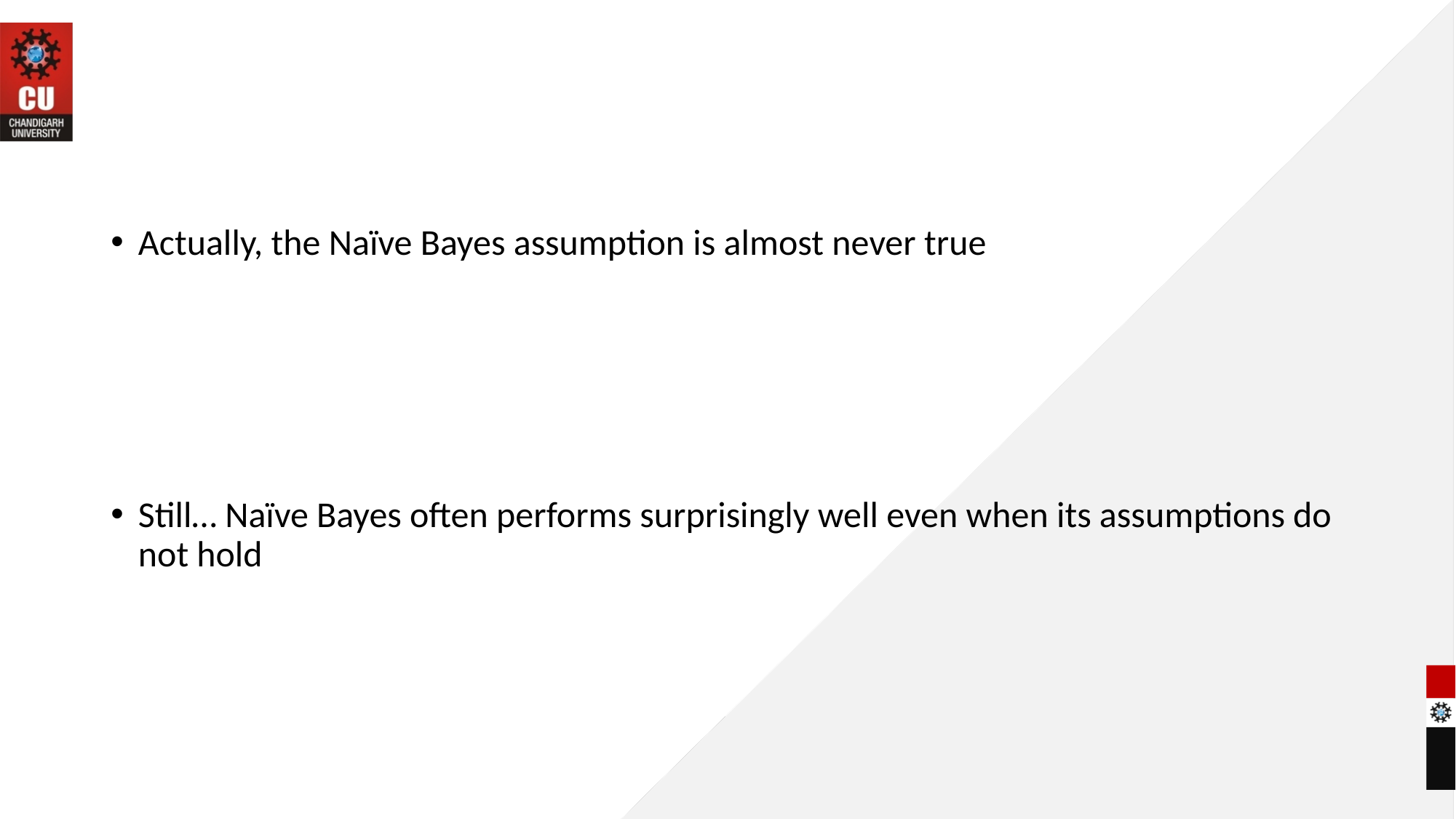

#
Actually, the Naïve Bayes assumption is almost never true

Still… Naïve Bayes often performs surprisingly well even when its assumptions do not hold